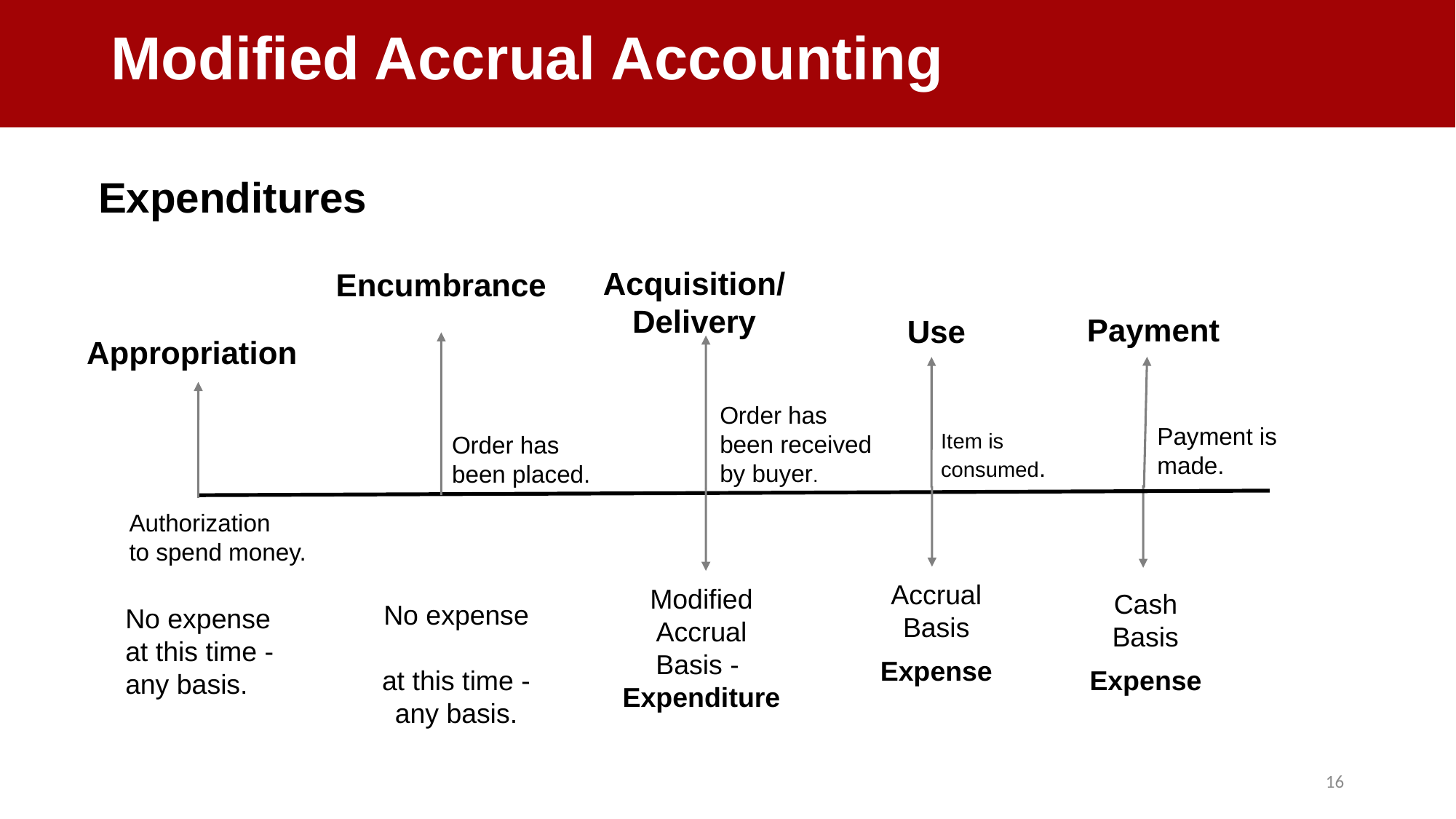

Modified Accrual Accounting
Modified Accrual Accounting
Expenditures

Encumbrance
Acquisition/
Delivery
Payment
Use
Appropriation

Order has
been received by buyer.
Payment is
made.
Item is
consumed.
Order has
been placed.

Authorization
to spend money.
Accrual
Basis

Expense
Modified
Accrual
Basis -
Expenditure

Cash
Basis

Expense
No expense
at this time -
any basis.
No expense
at this time -
any basis.
16